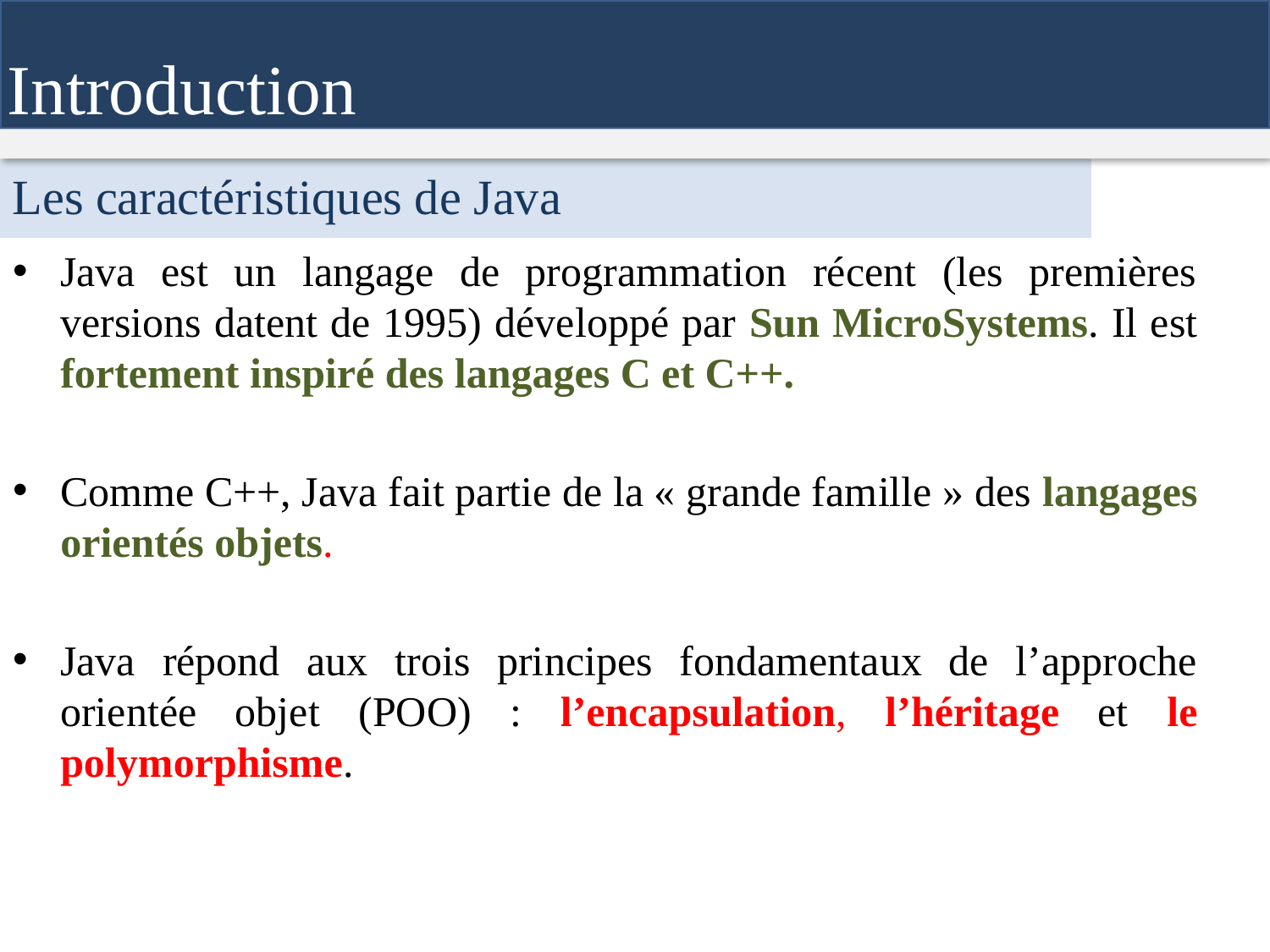

Introduction

Les caractéristiques de Java
Java est un langage de programmation récent (les premières versions datent de 1995) développé par Sun MicroSystems. Il est fortement inspiré des langages C et C++.

Comme C++, Java fait partie de la « grande famille » des langages orientés objets.

Java répond aux trois principes fondamentaux de l’approche orientée objet (POO) : l’encapsulation, l’héritage et le polymorphisme.